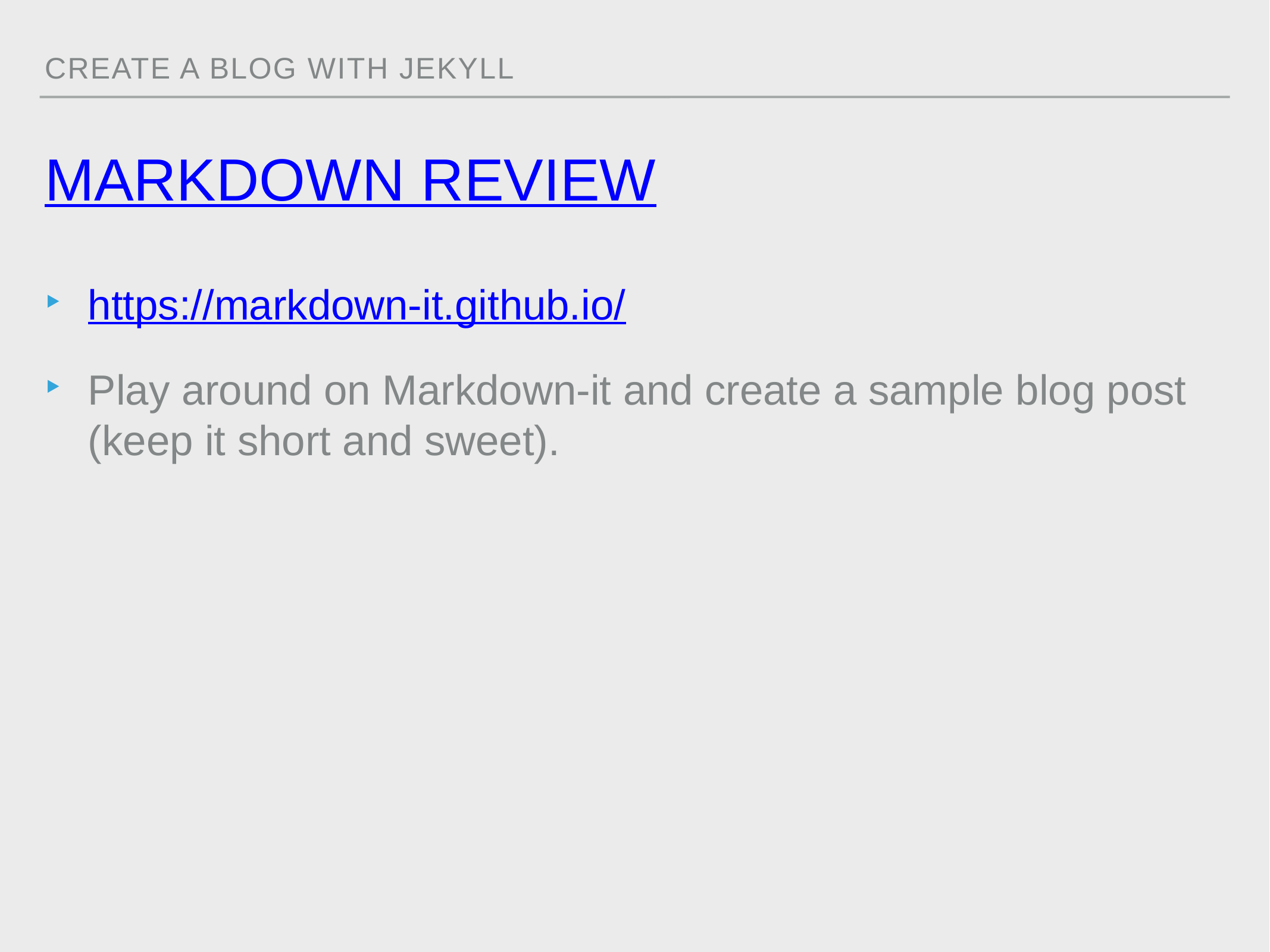

43
Create a blog with jekyll
# MARKDOWN REVIEW
https://markdown-it.github.io/
Play around on Markdown-it and create a sample blog post (keep it short and sweet).